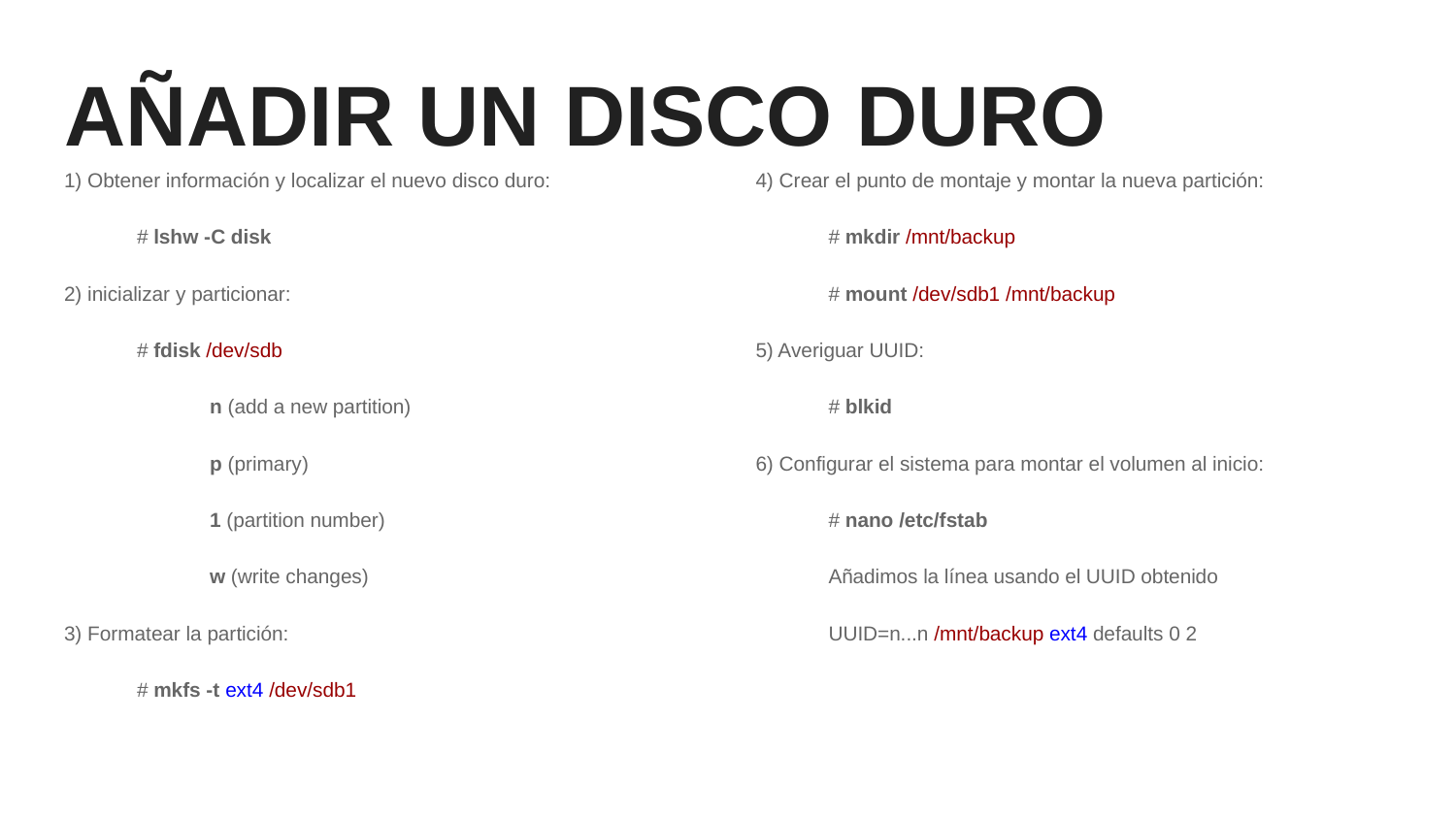

# AÑADIR UN DISCO DURO
1) Obtener información y localizar el nuevo disco duro:
# lshw -C disk
2) inicializar y particionar:
# fdisk /dev/sdb
n (add a new partition)
p (primary)
1 (partition number)
w (write changes)
3) Formatear la partición:
# mkfs -t ext4 /dev/sdb1

4) Crear el punto de montaje y montar la nueva partición:
# mkdir /mnt/backup
# mount /dev/sdb1 /mnt/backup
5) Averiguar UUID:
# blkid
6) Configurar el sistema para montar el volumen al inicio:
# nano /etc/fstab
Añadimos la línea usando el UUID obtenido
UUID=n...n /mnt/backup ext4 defaults 0 2